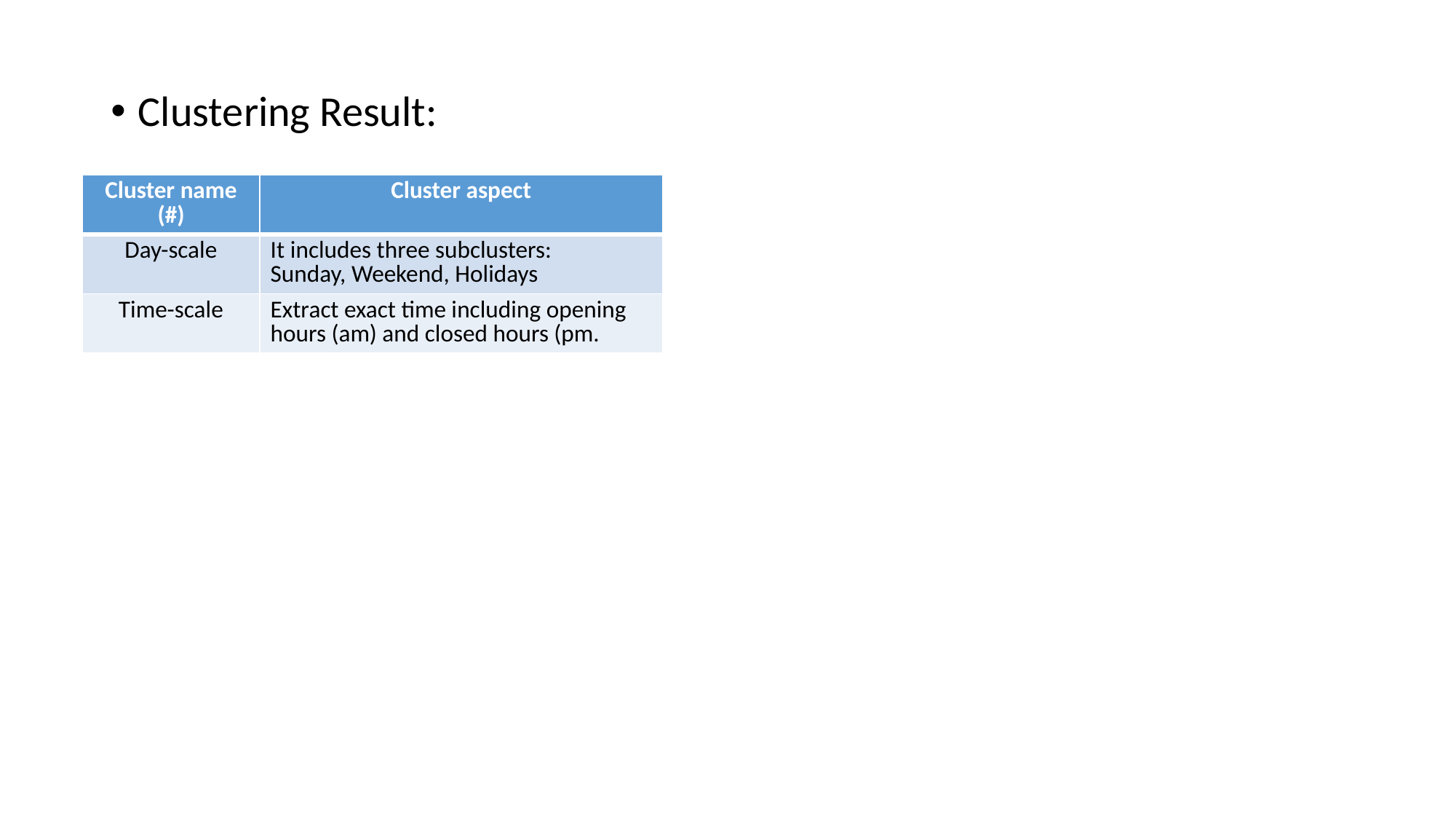

Clustering Result:

| Cluster name (#) | Cluster aspect |
| --- | --- |
| Day-scale | It includes three subclusters: Sunday, Weekend, Holidays |
| Time-scale | Extract exact time including opening hours (am) and closed hours (pm. |